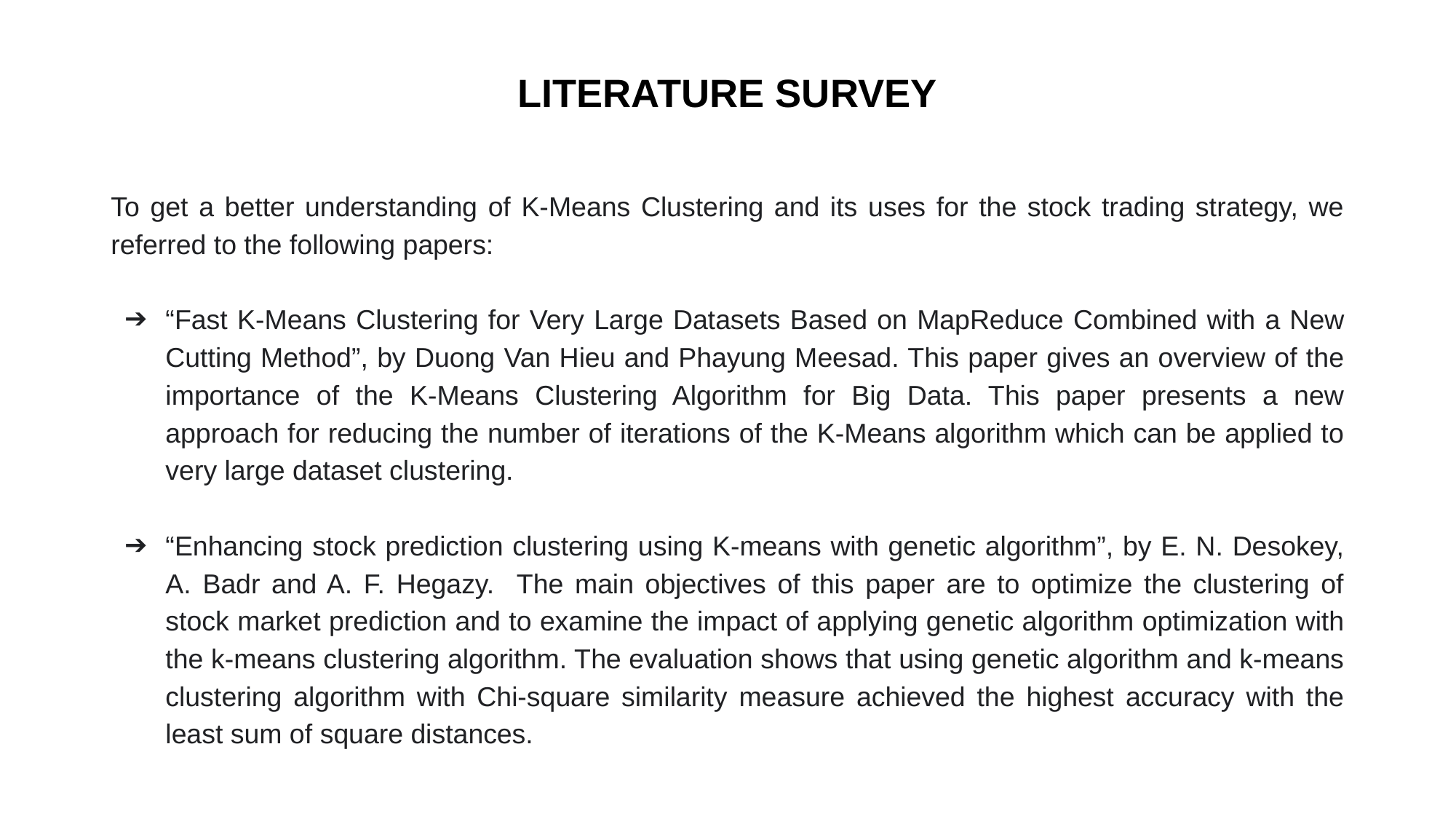

# LITERATURE SURVEY
To get a better understanding of K-Means Clustering and its uses for the stock trading strategy, we referred to the following papers:

“Fast K-Means Clustering for Very Large Datasets Based on MapReduce Combined with a New Cutting Method”, by Duong Van Hieu and Phayung Meesad. This paper gives an overview of the importance of the K-Means Clustering Algorithm for Big Data. This paper presents a new approach for reducing the number of iterations of the K-Means algorithm which can be applied to very large dataset clustering.

“Enhancing stock prediction clustering using K-means with genetic algorithm”, by E. N. Desokey, A. Badr and A. F. Hegazy.  The main objectives of this paper are to optimize the clustering of stock market prediction and to examine the impact of applying genetic algorithm optimization with the k-means clustering algorithm. The evaluation shows that using genetic algorithm and k-means clustering algorithm with Chi-square similarity measure achieved the highest accuracy with the least sum of square distances.